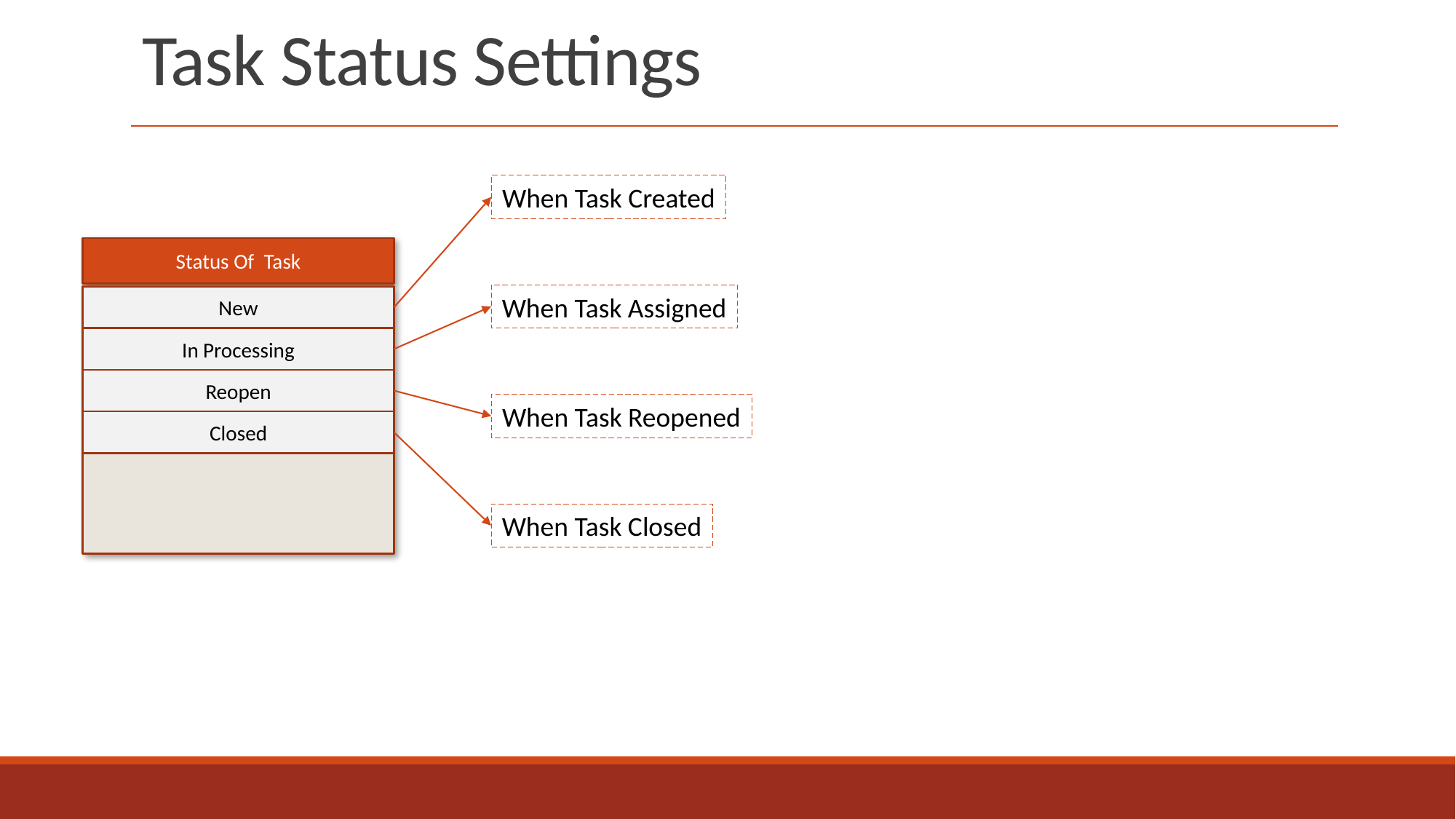

# Task Status Settings
When Task Created
Status Of  Task

New
In Processing
Reopen
Closed
When Task Assigned
When Task Reopened
When Task Closed